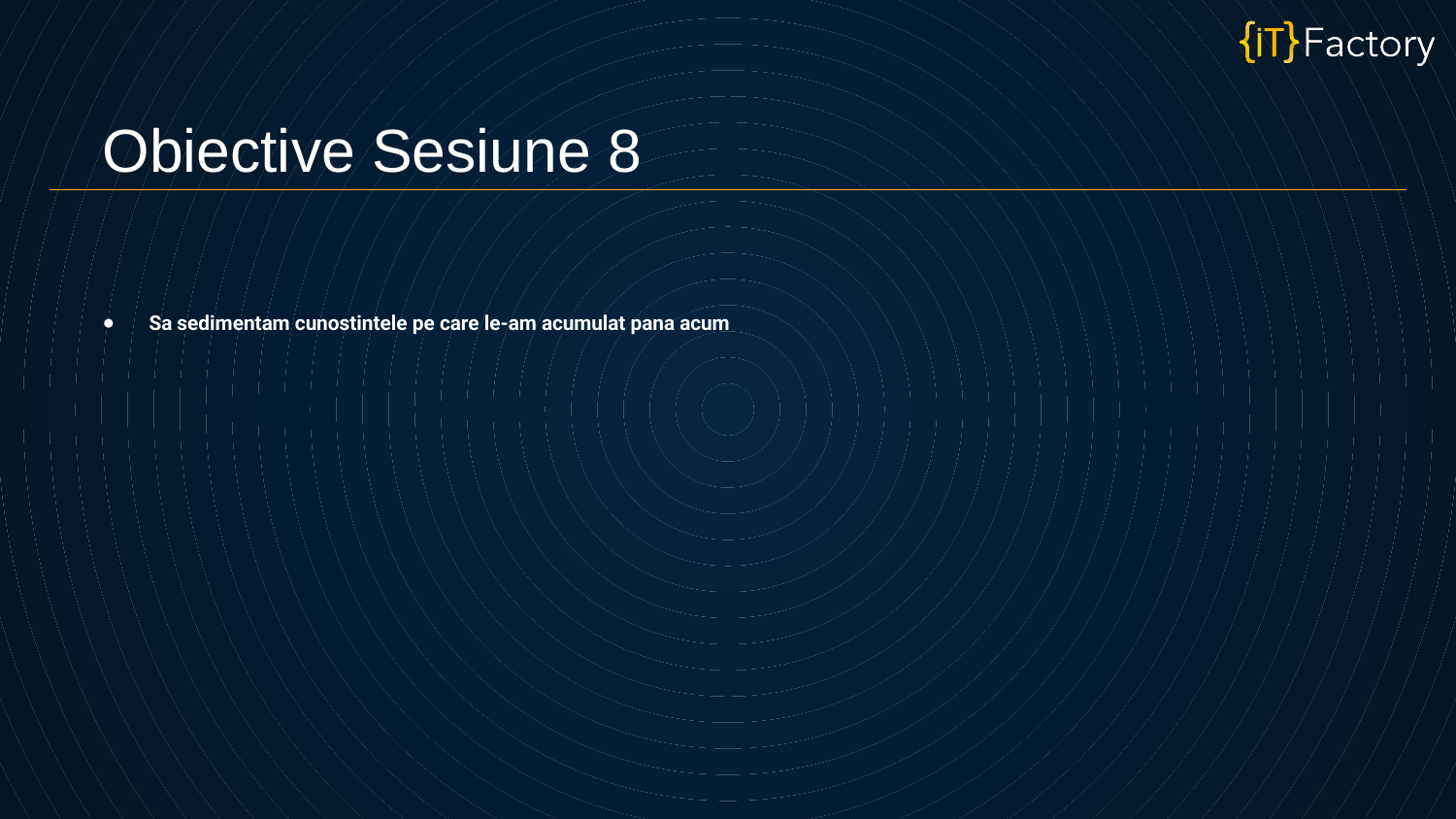

Obiective Sesiune 8
Sa sedimentam cunostintele pe care le-am acumulat pana acum